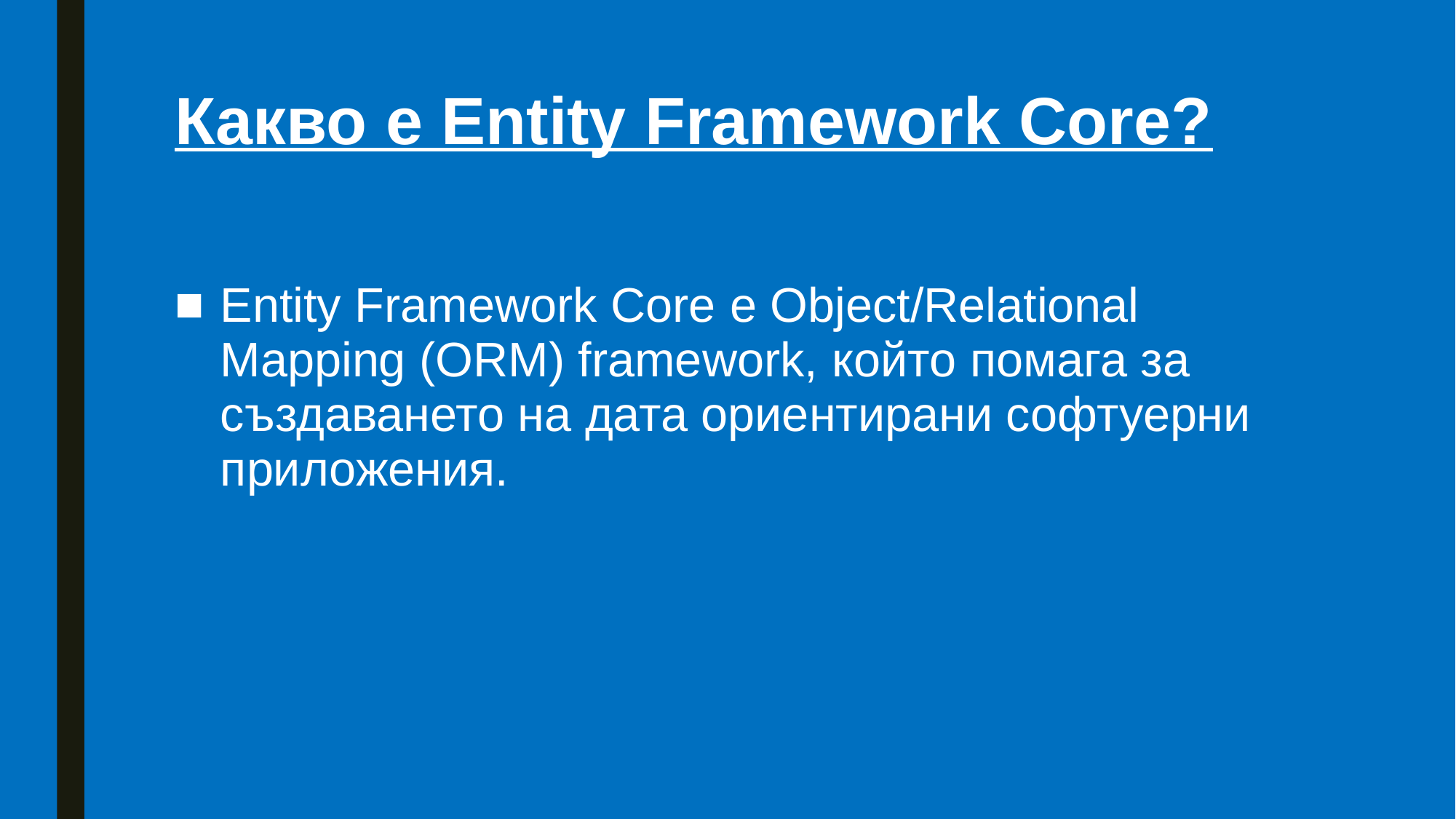

# Какво е Entity Framework Core?
Entity Framework Core е Object/Relational Mapping (ORM) framework, който помага за създаването на дата ориентирани софтуерни приложения.